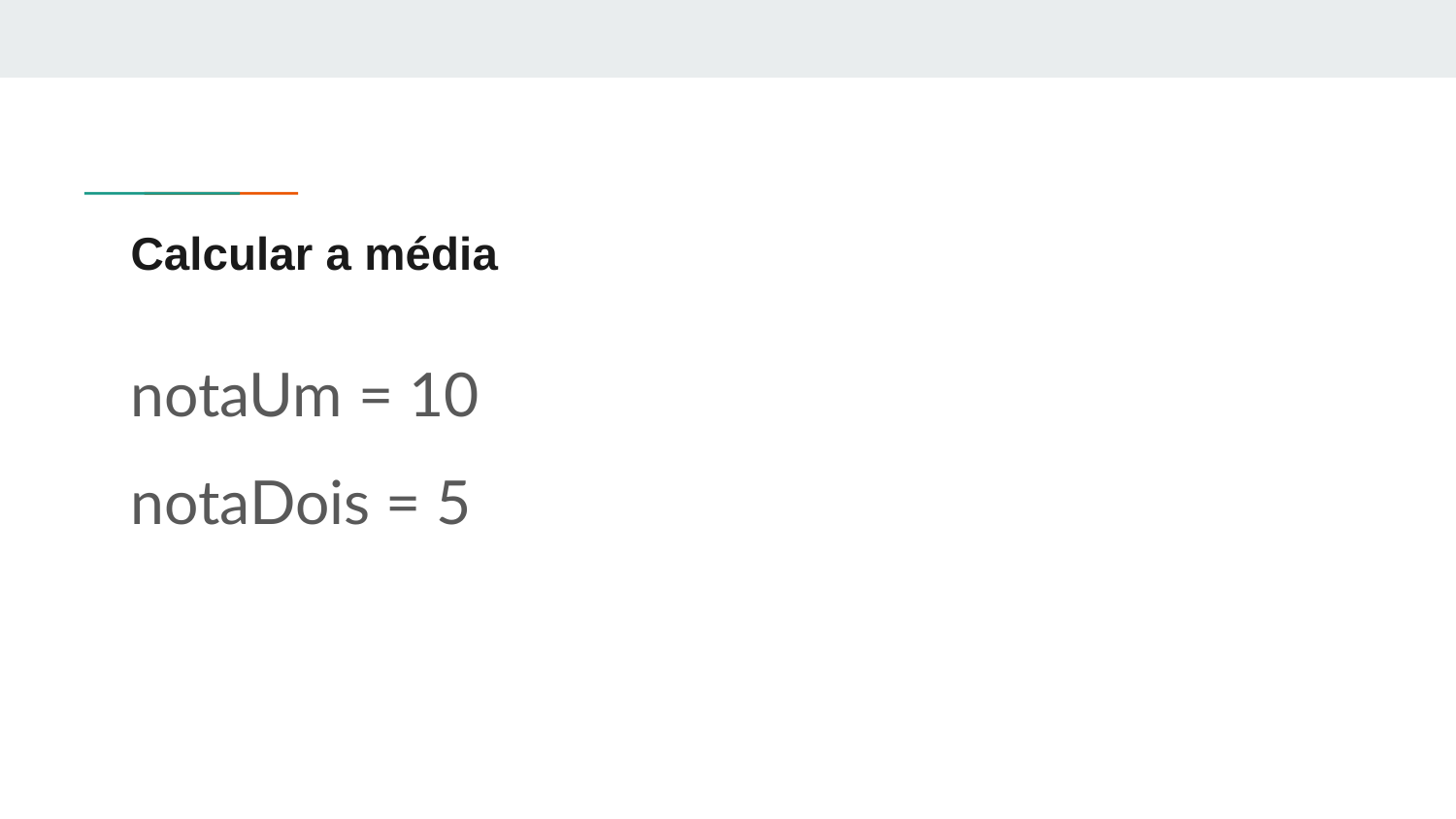

# Calcular a média
notaUm = 10
notaDois = 5